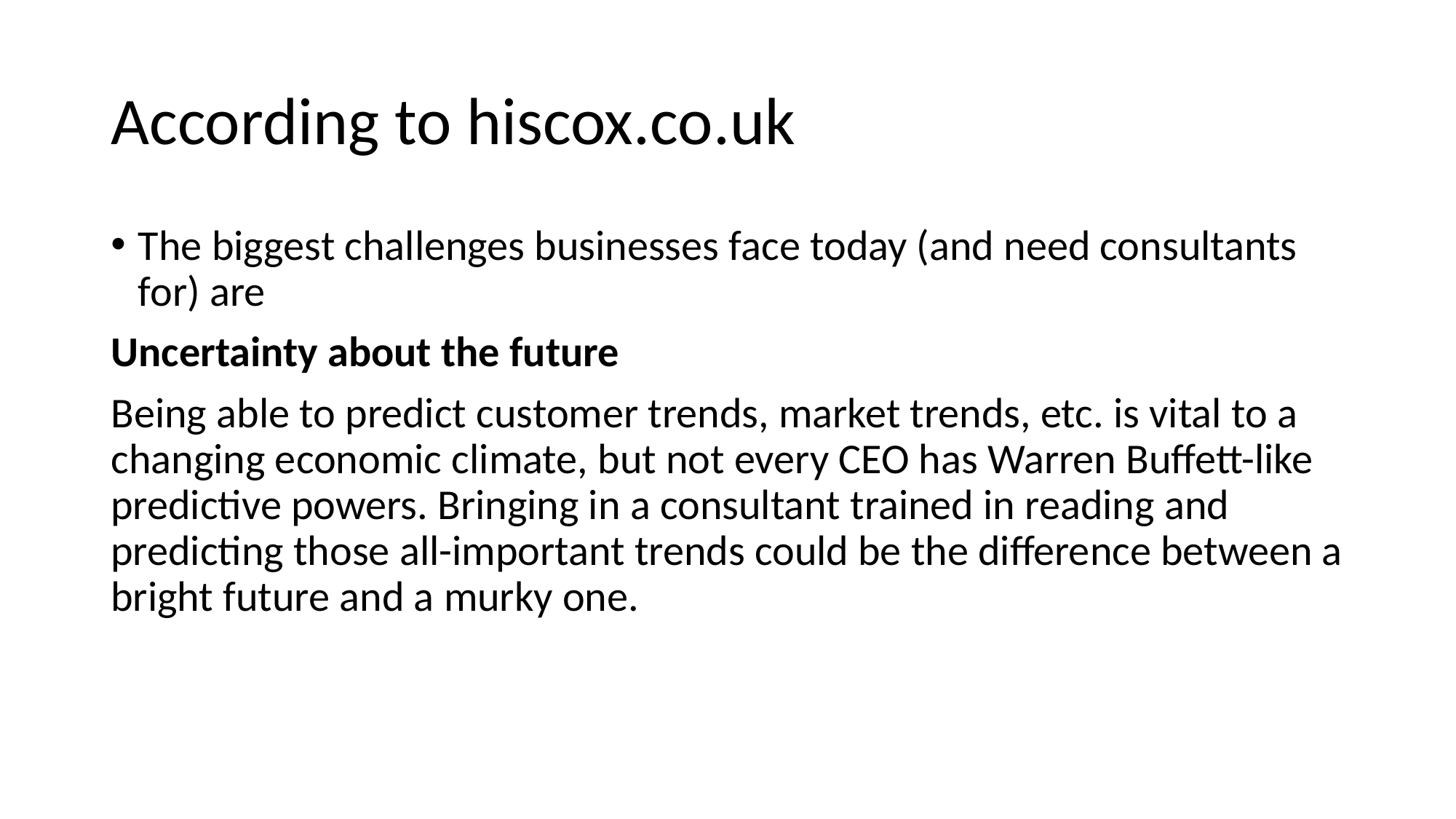

# According to hiscox.co.uk
The biggest challenges businesses face today (and need consultants for) are
Uncertainty about the future
Being able to predict customer trends, market trends, etc. is vital to a changing economic climate, but not every CEO has Warren Buffett-like predictive powers. Bringing in a consultant trained in reading and predicting those all-important trends could be the difference between a bright future and a murky one.